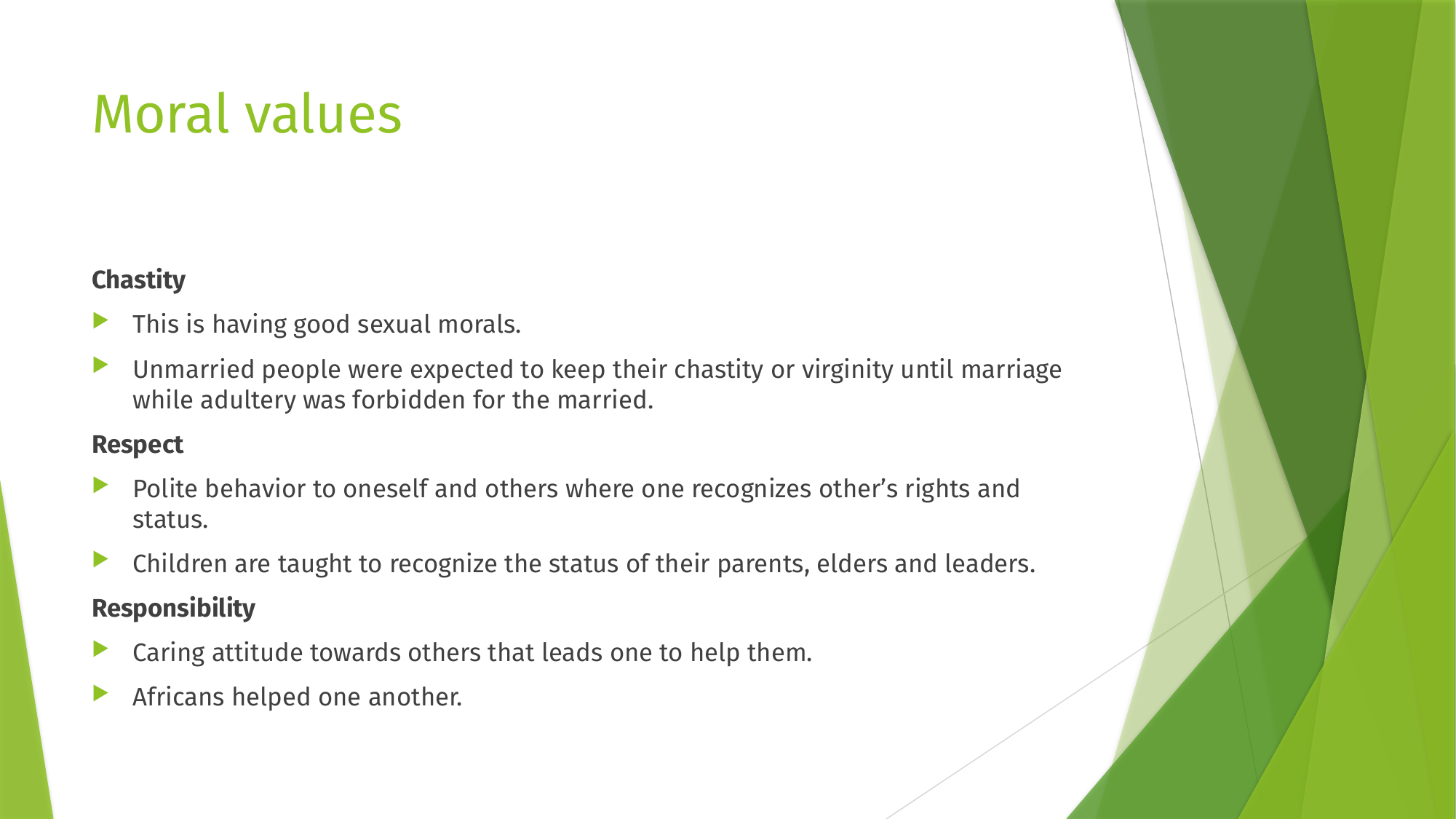

# Moral values
Chastity
​This is having good sexual morals.
Unmarried people were expected to keep their chastity or virginity until marriage while adultery was forbidden for the married.
Respect
Polite behavior to oneself and others where one recognizes other’s rights and status.
Children are taught to recognize the status of their parents, elders and leaders.
Responsibility
Caring attitude towards others that leads one to help them.
Africans helped one another.